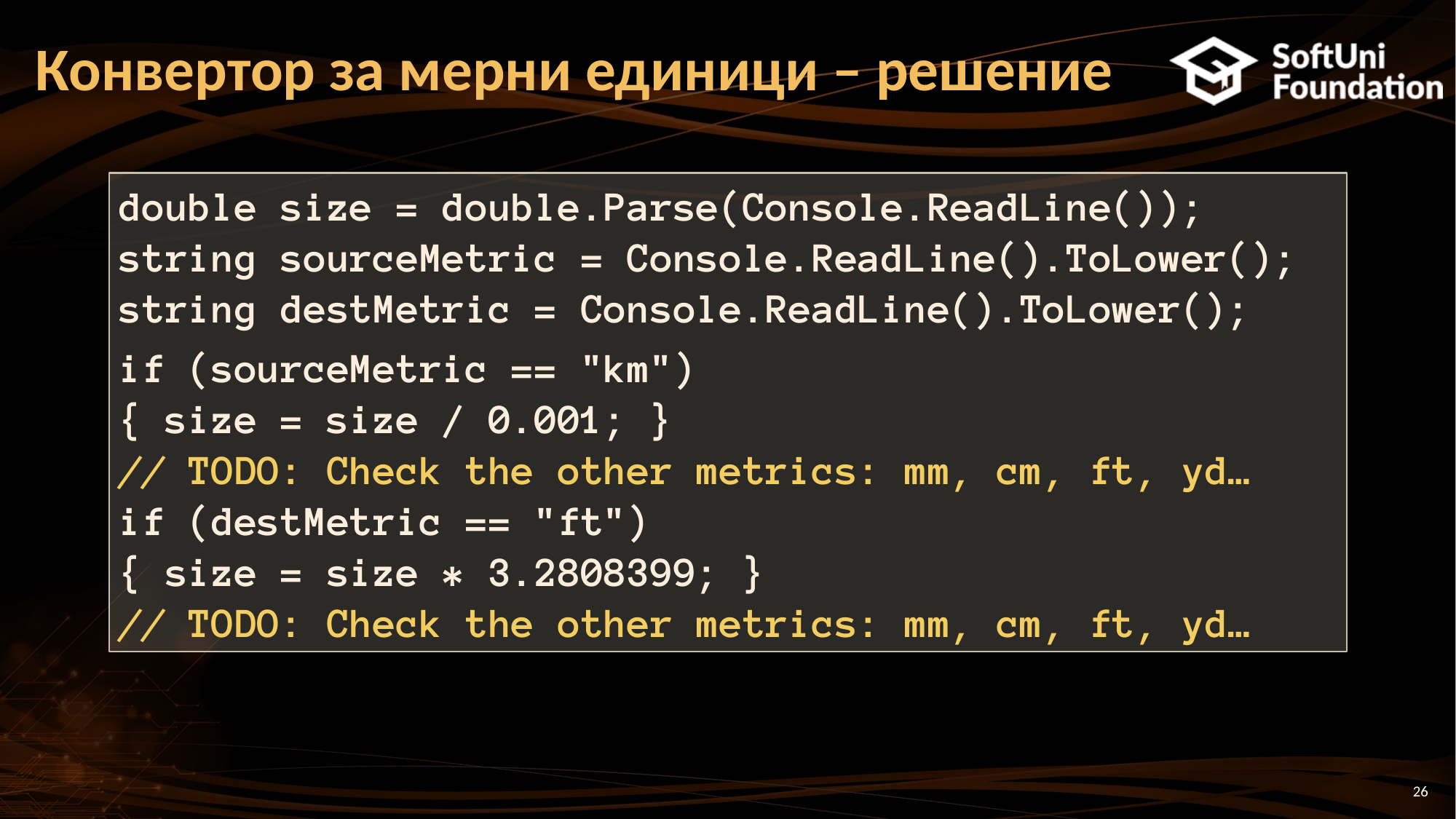

# Конвертор за мерни единици – решение
double size = double.Parse(Console.ReadLine());
string sourceMetric = Console.ReadLine().ToLower();
string destMetric = Console.ReadLine().ToLower();
if (sourceMetric == "km")
{ size = size / 0.001; }
// TODO: Check the other metrics: mm, cm, ft, yd…
if (destMetric == "ft")
{ size = size * 3.2808399; }
// TODO: Check the other metrics: mm, cm, ft, yd…
26